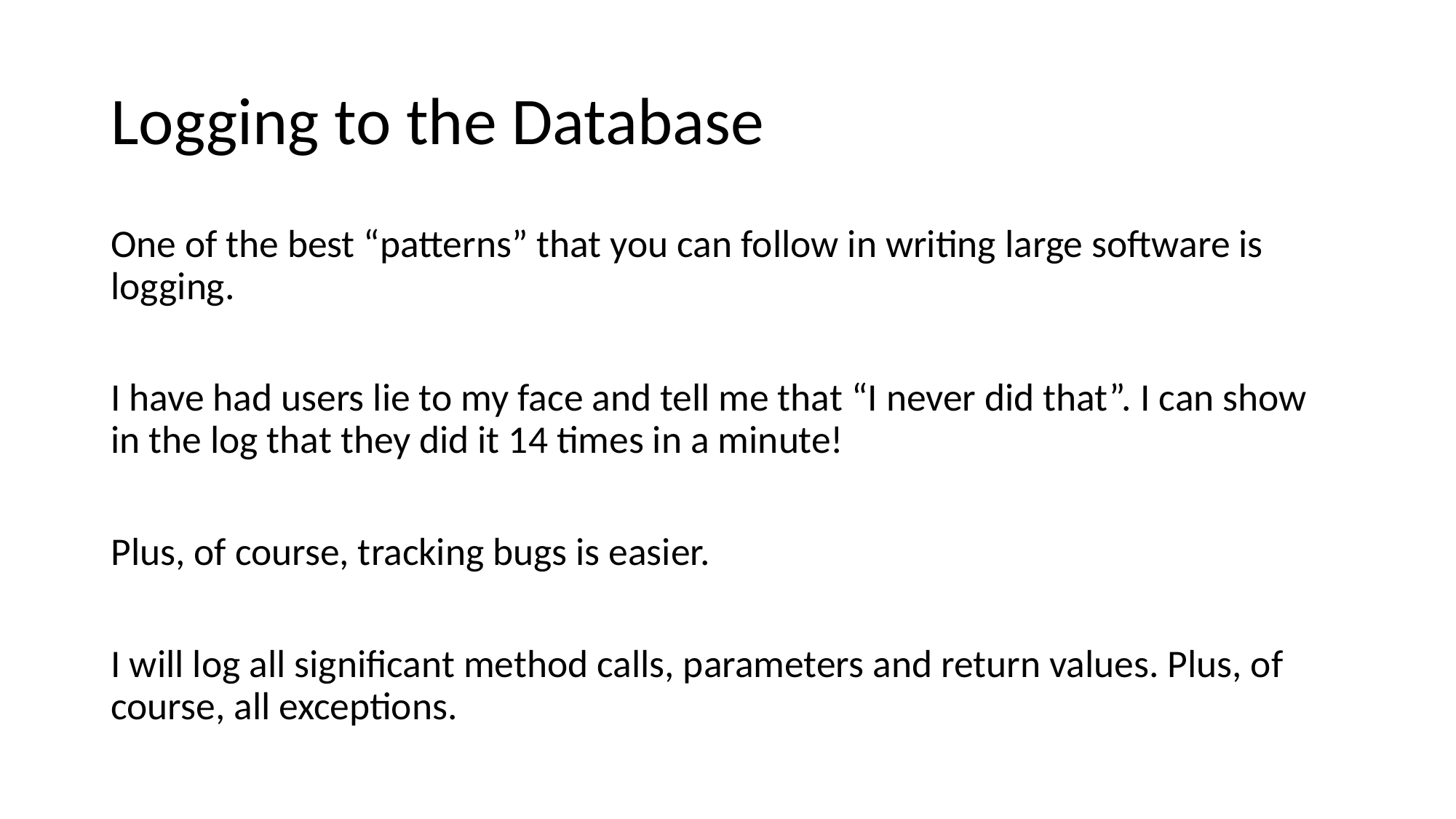

# Logging to the Database
One of the best “patterns” that you can follow in writing large software is logging.

I have had users lie to my face and tell me that “I never did that”. I can show in the log that they did it 14 times in a minute!

Plus, of course, tracking bugs is easier.

I will log all significant method calls, parameters and return values. Plus, of course, all exceptions.